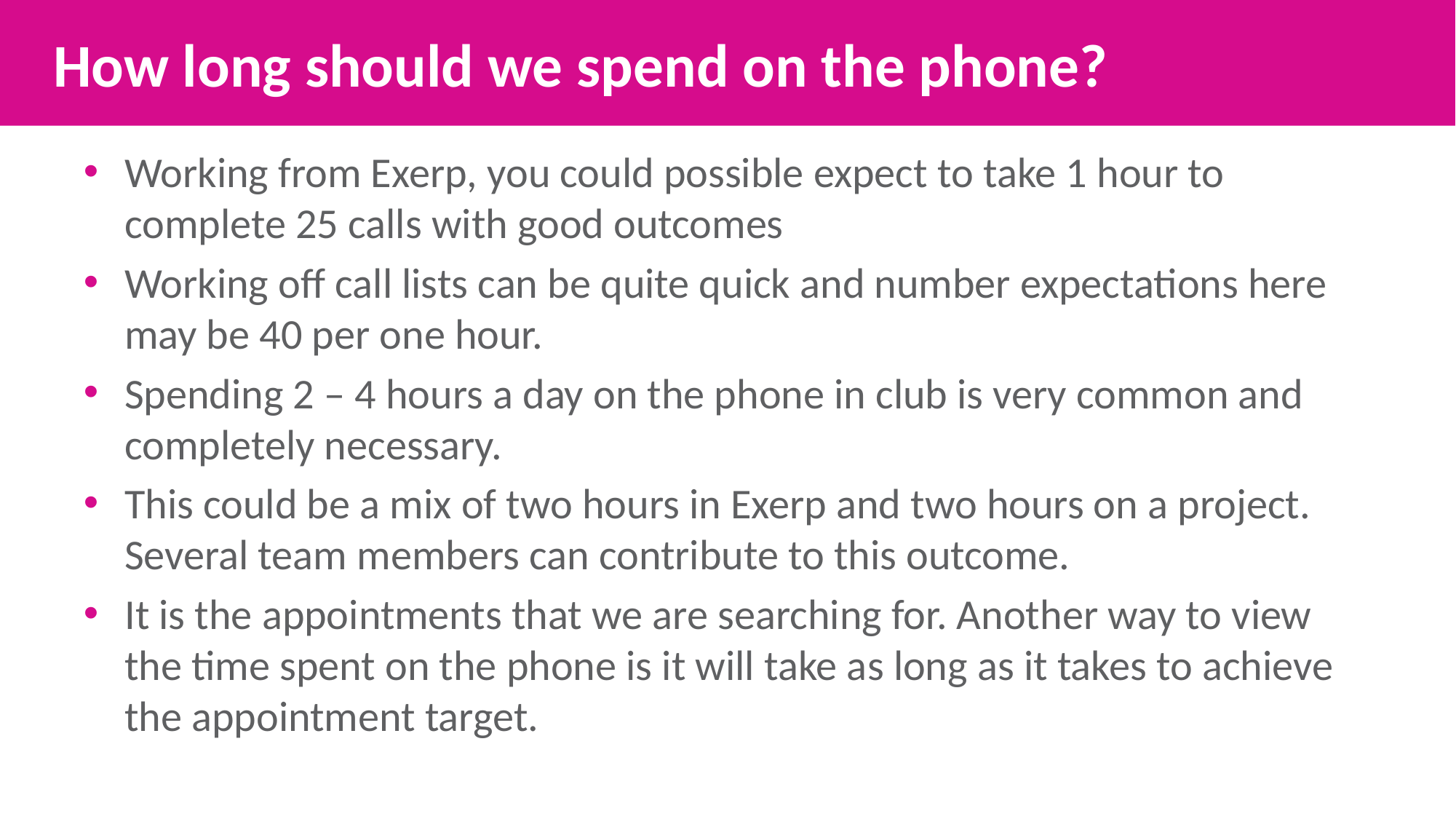

How long should we spend on the phone?
Working from Exerp, you could possible expect to take 1 hour to complete 25 calls with good outcomes
Working off call lists can be quite quick and number expectations here may be 40 per one hour.
Spending 2 – 4 hours a day on the phone in club is very common and completely necessary.
This could be a mix of two hours in Exerp and two hours on a project. Several team members can contribute to this outcome.
It is the appointments that we are searching for. Another way to view the time spent on the phone is it will take as long as it takes to achieve the appointment target.